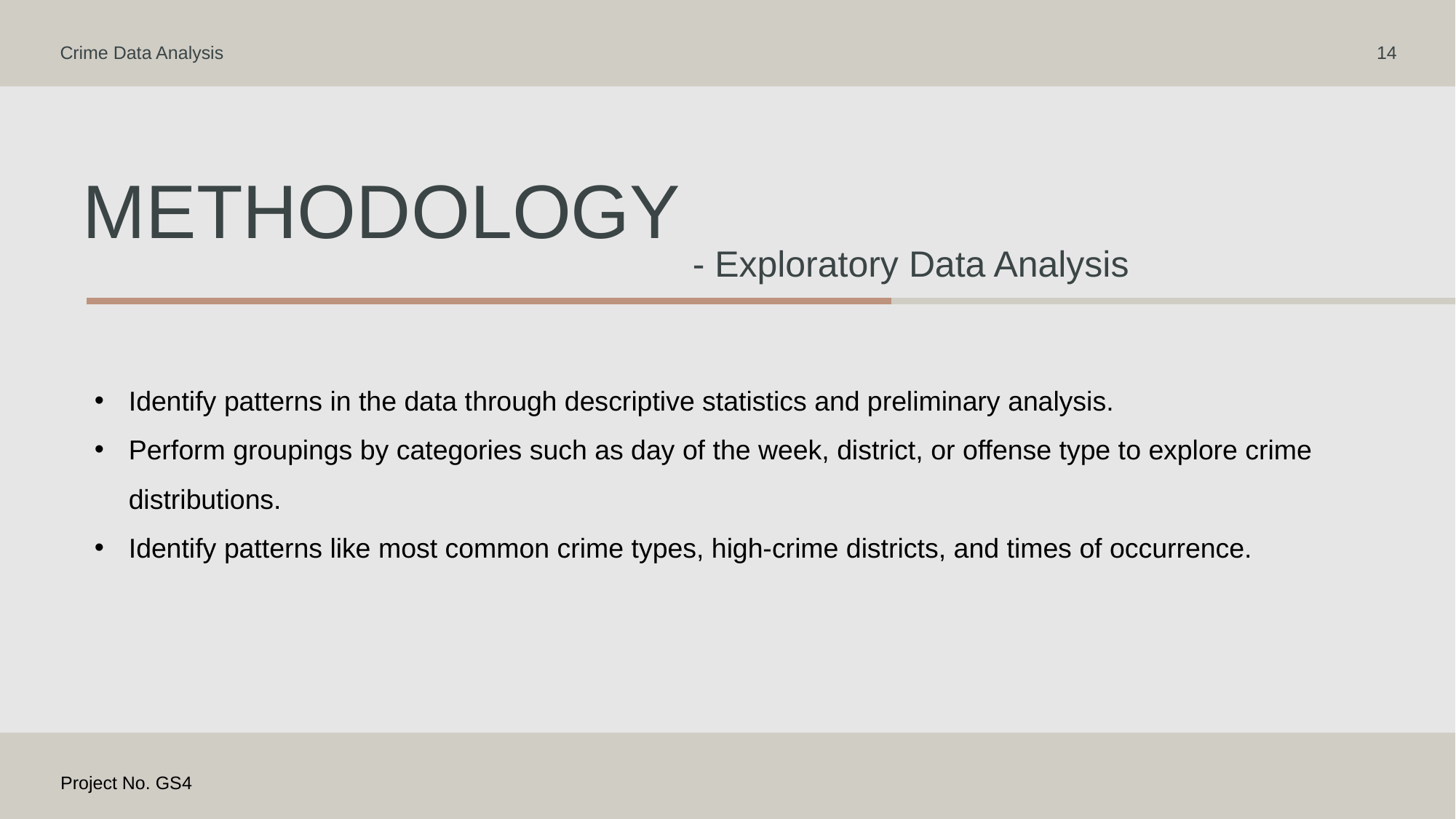

Crime Data Analysis
14
Methodology
- Exploratory Data Analysis
Identify patterns in the data through descriptive statistics and preliminary analysis.
Perform groupings by categories such as day of the week, district, or offense type to explore crime distributions.
Identify patterns like most common crime types, high-crime districts, and times of occurrence.

Project No. GS4